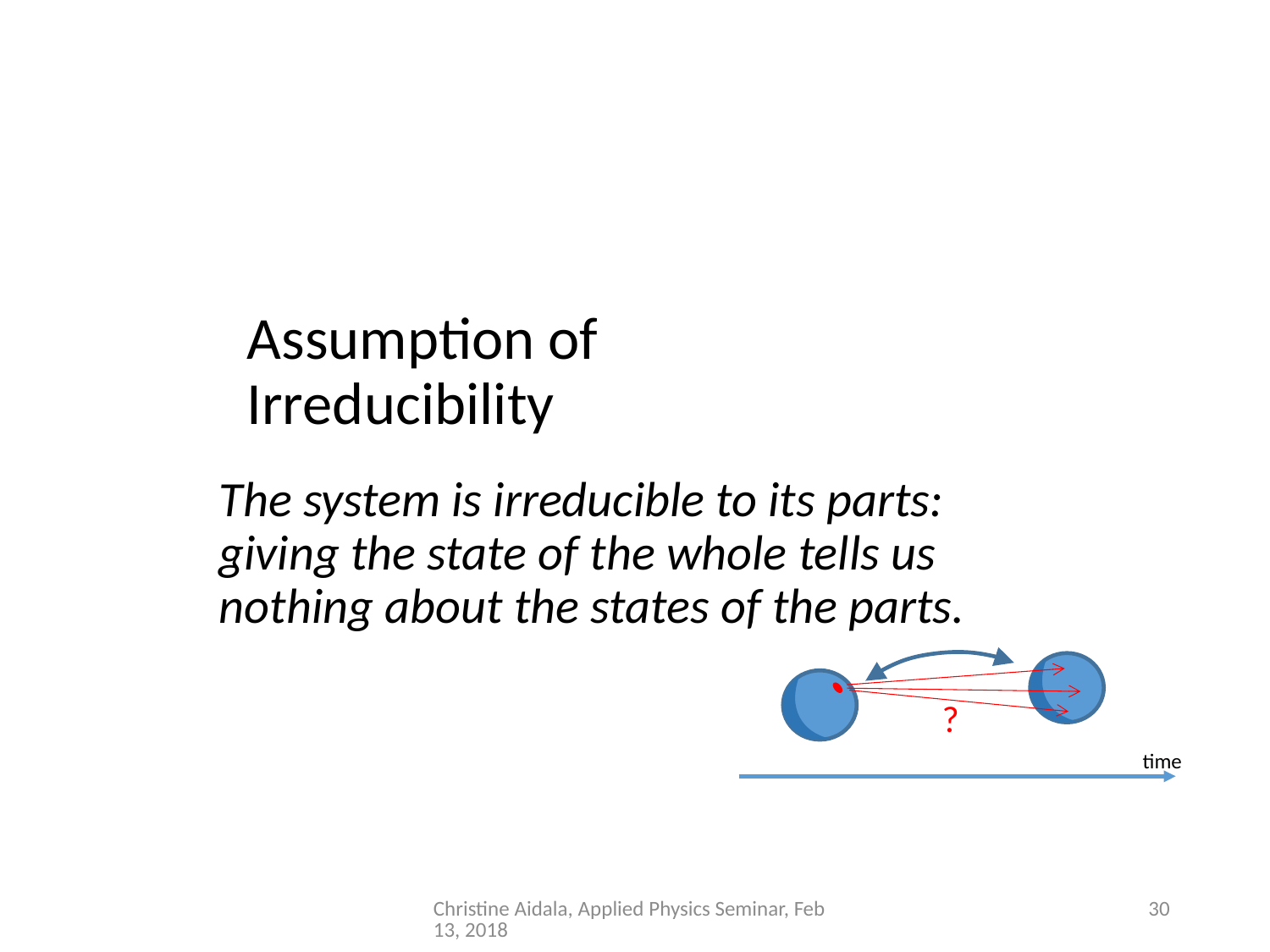

# Assumption of Irreducibility
The system is irreducible to its parts: giving the state of the whole tells us nothing about the states of the parts.

?
time
Christine Aidala, Applied Physics Seminar, Feb 13, 2018
30